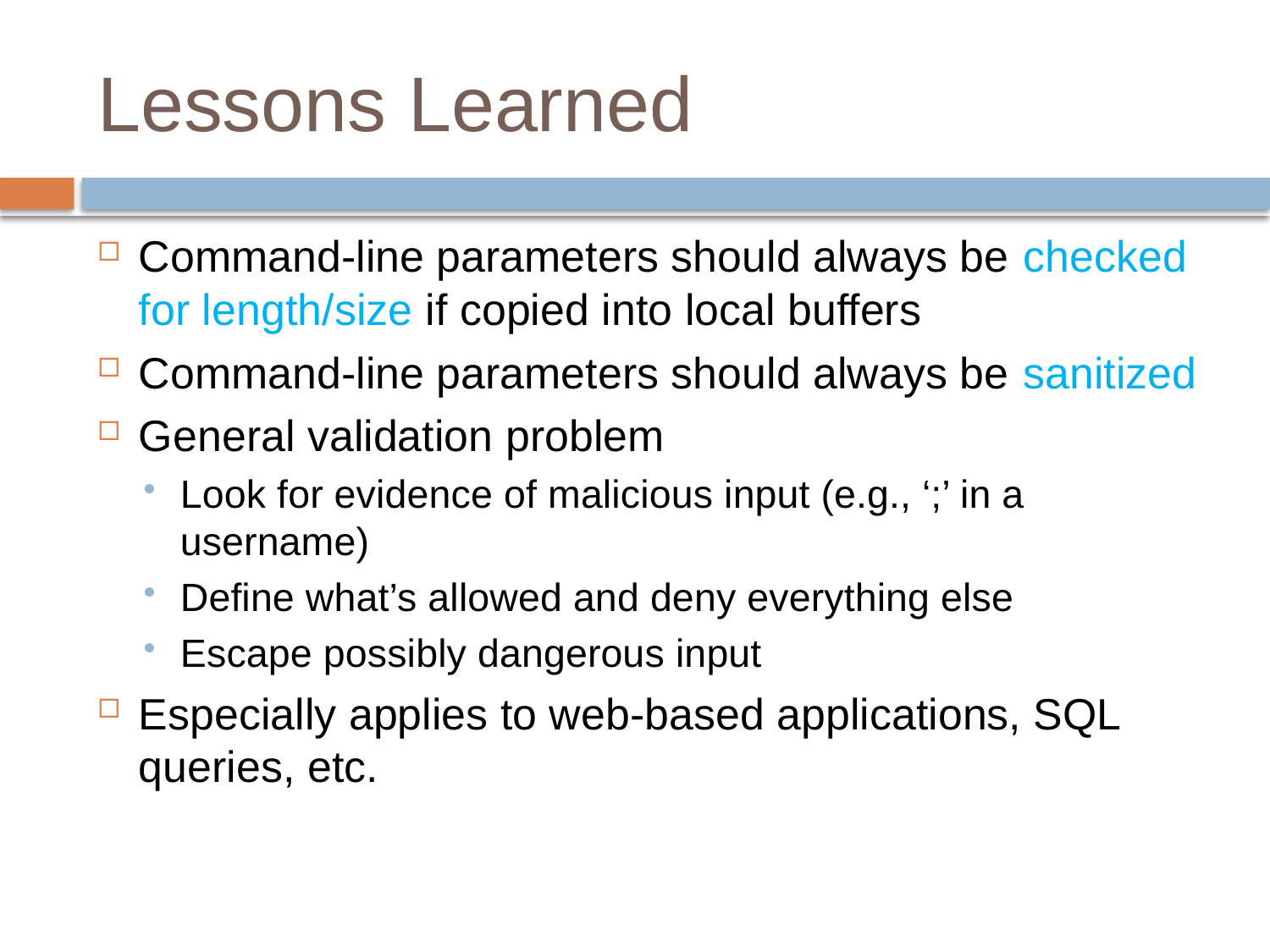

# Lessons Learned
Command-line parameters should always be checked for length/size if copied into local buffers
Command-line parameters should always be sanitized
General validation problem
Look for evidence of malicious input (e.g., ‘;’ in a username)
Define what’s allowed and deny everything else
Escape possibly dangerous input
Especially applies to web-based applications, SQL queries, etc.